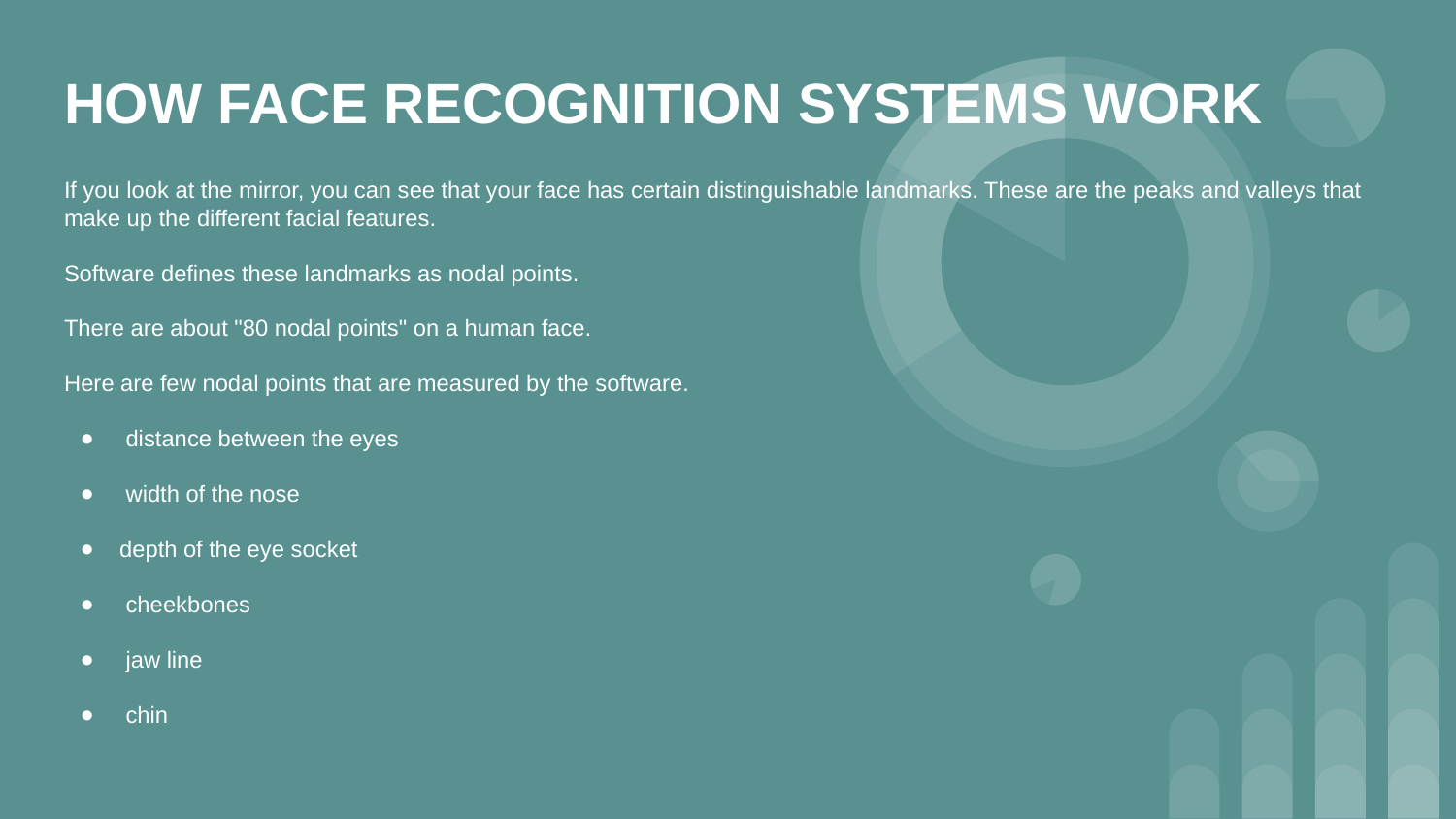

# HOW FACE RECOGNITION SYSTEMS WORK
If you look at the mirror, you can see that your face has certain distinguishable landmarks. These are the peaks and valleys that make up the different facial features.

Software defines these landmarks as nodal points.

There are about "80 nodal points" on a human face.

Here are few nodal points that are measured by the software.

 distance between the eyes

 width of the nose

depth of the eye socket

 cheekbones

 jaw line

 chin